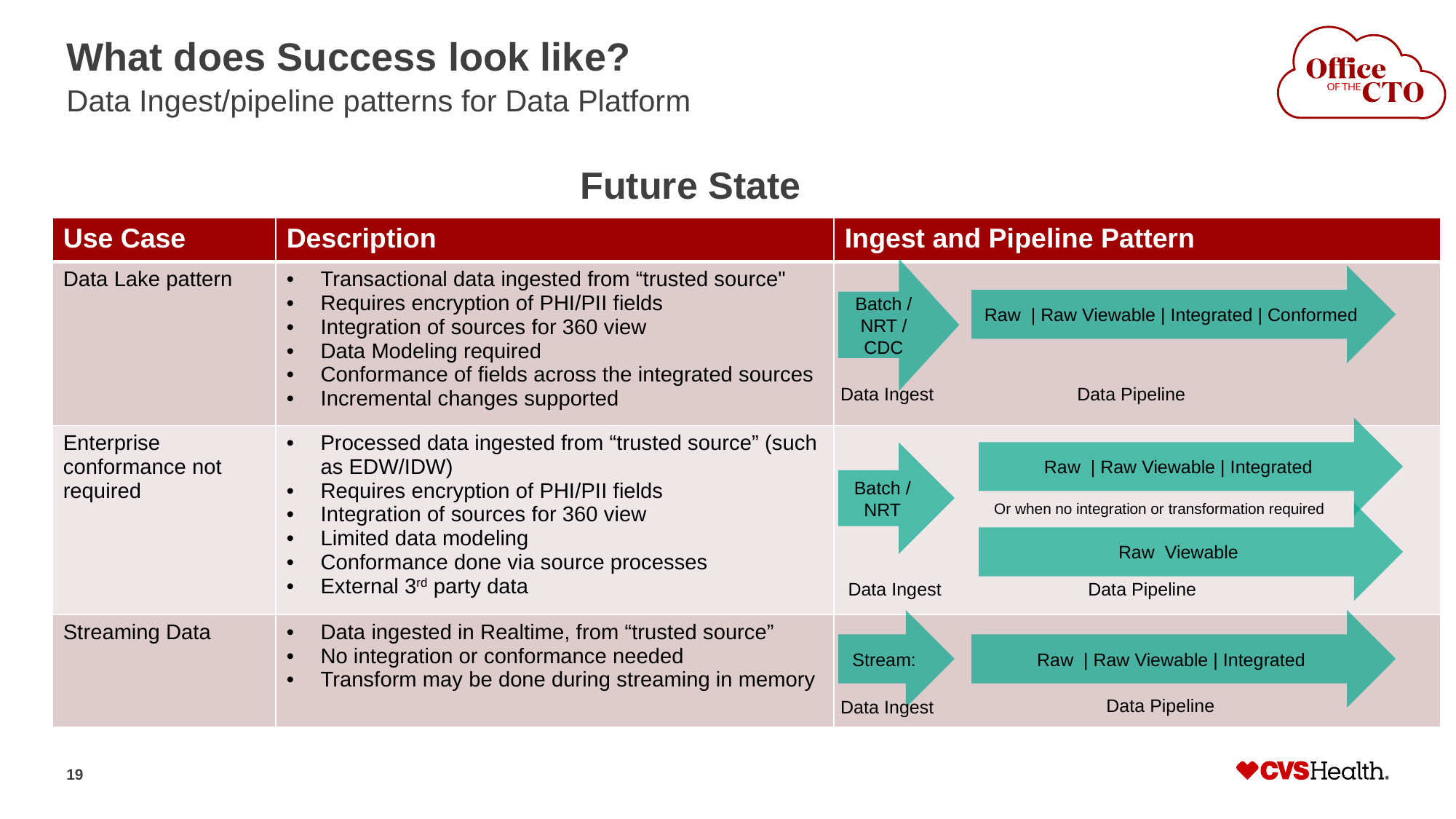

# What does Success look like?
Data Ingest/pipeline patterns for Data Platform
Future State
| Use Case | Description | Ingest and Pipeline Pattern |
| --- | --- | --- |
| Data Lake pattern | Transactional data ingested from “trusted source" Requires encryption of PHI/PII fields Integration of sources for 360 view Data Modeling required Conformance of fields across the integrated sources Incremental changes supported |  |
| Enterprise conformance not required | Processed data ingested from “trusted source” (such as EDW/IDW) Requires encryption of PHI/PII fields Integration of sources for 360 view Limited data modeling Conformance done via source processes External 3rd party data |  |
| Streaming Data | Data ingested in Realtime, from “trusted source” No integration or conformance needed Transform may be done during streaming in memory |  |
Batch / NRT / CDC
Raw  | Raw Viewable | Integrated | Conformed
Data Ingest
Data Pipeline
Raw  | Raw Viewable | Integrated
Batch / NRT
Or when no integration or transformation required
Raw  Viewable
Data Ingest
Data Pipeline
Stream:
Raw  | Raw Viewable | Integrated
Data Pipeline
Data Ingest